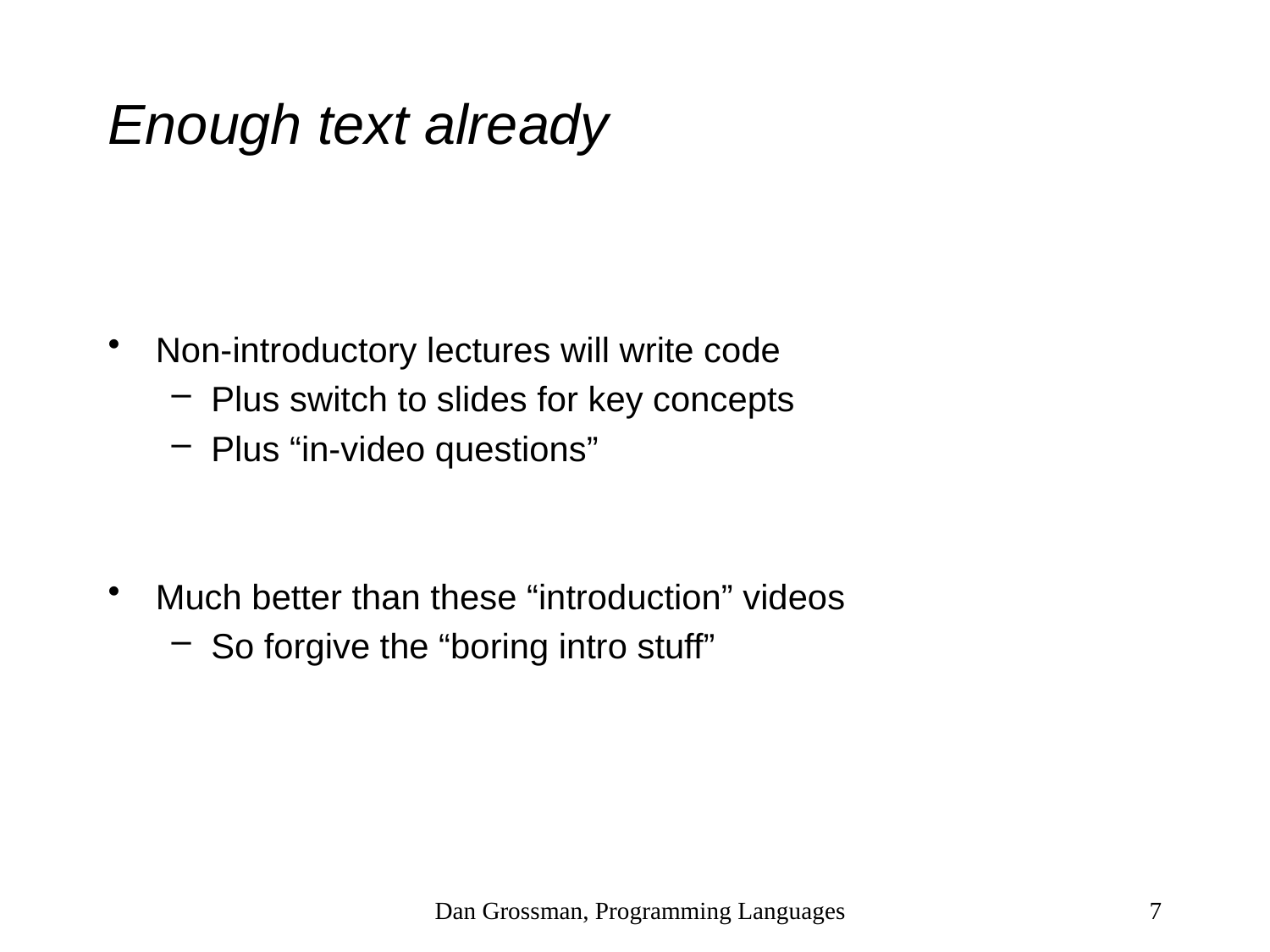

# Enough text already

Non-introductory lectures will write code
Plus switch to slides for key concepts
Plus “in-video questions”

Much better than these “introduction” videos
So forgive the “boring intro stuff”

Dan Grossman, Programming Languages
7